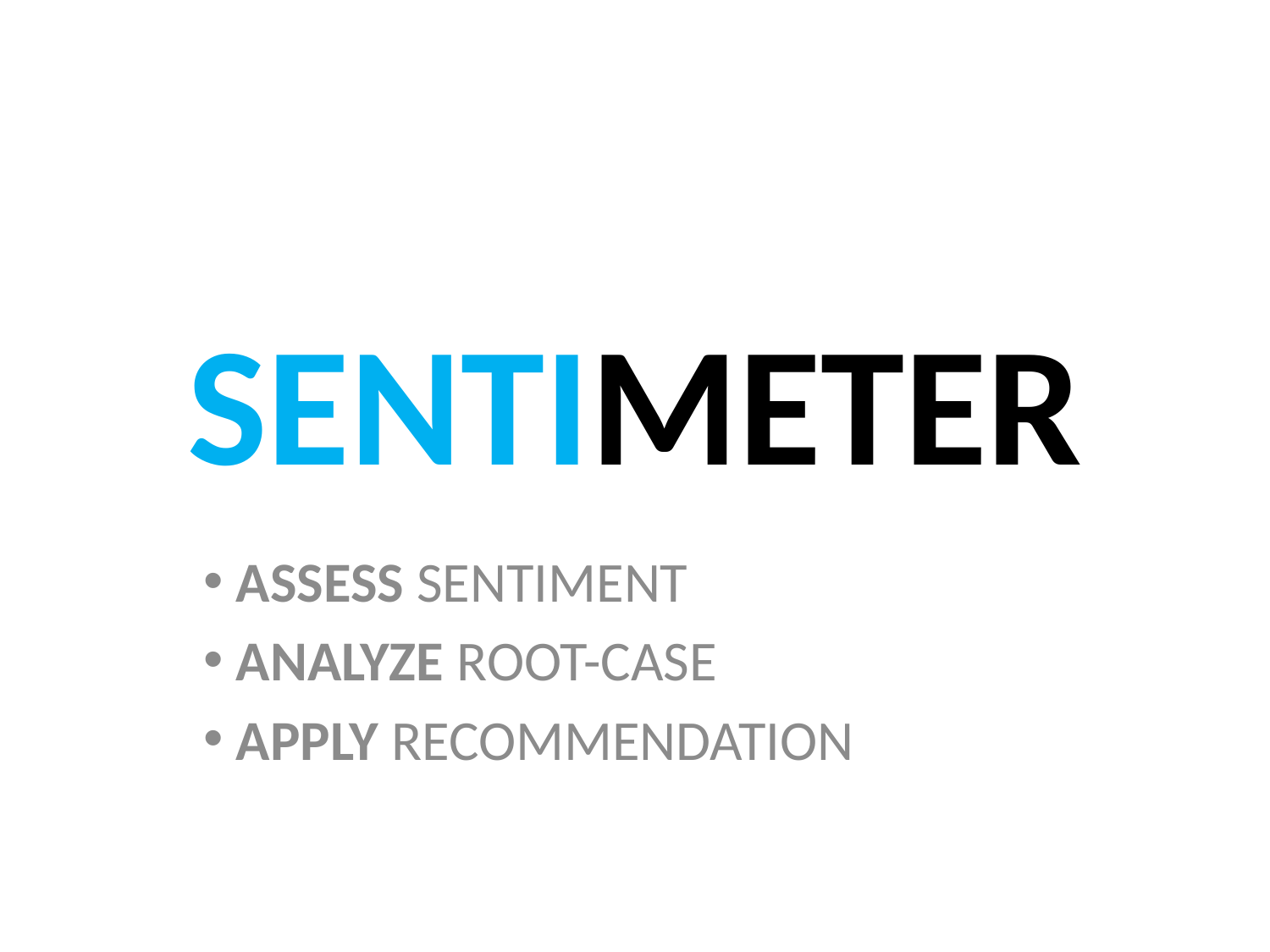

# SENTIMETER
ASSESS SENTIMENT
ANALYZE ROOT-CASE
APPLY RECOMMENDATION